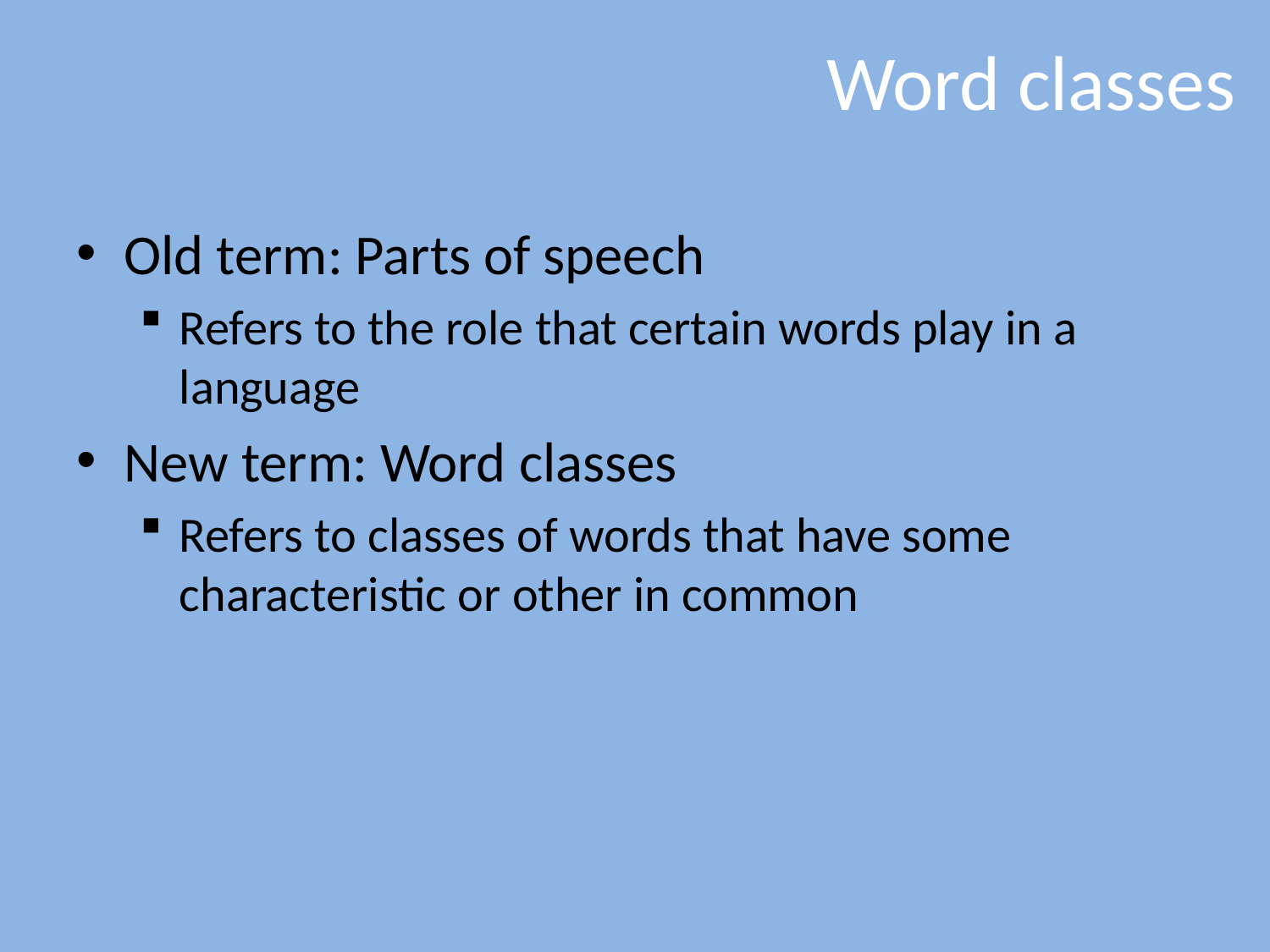

# Word classes
Old term: Parts of speech
Refers to the role that certain words play in a language
New term: Word classes
Refers to classes of words that have some characteristic or other in common